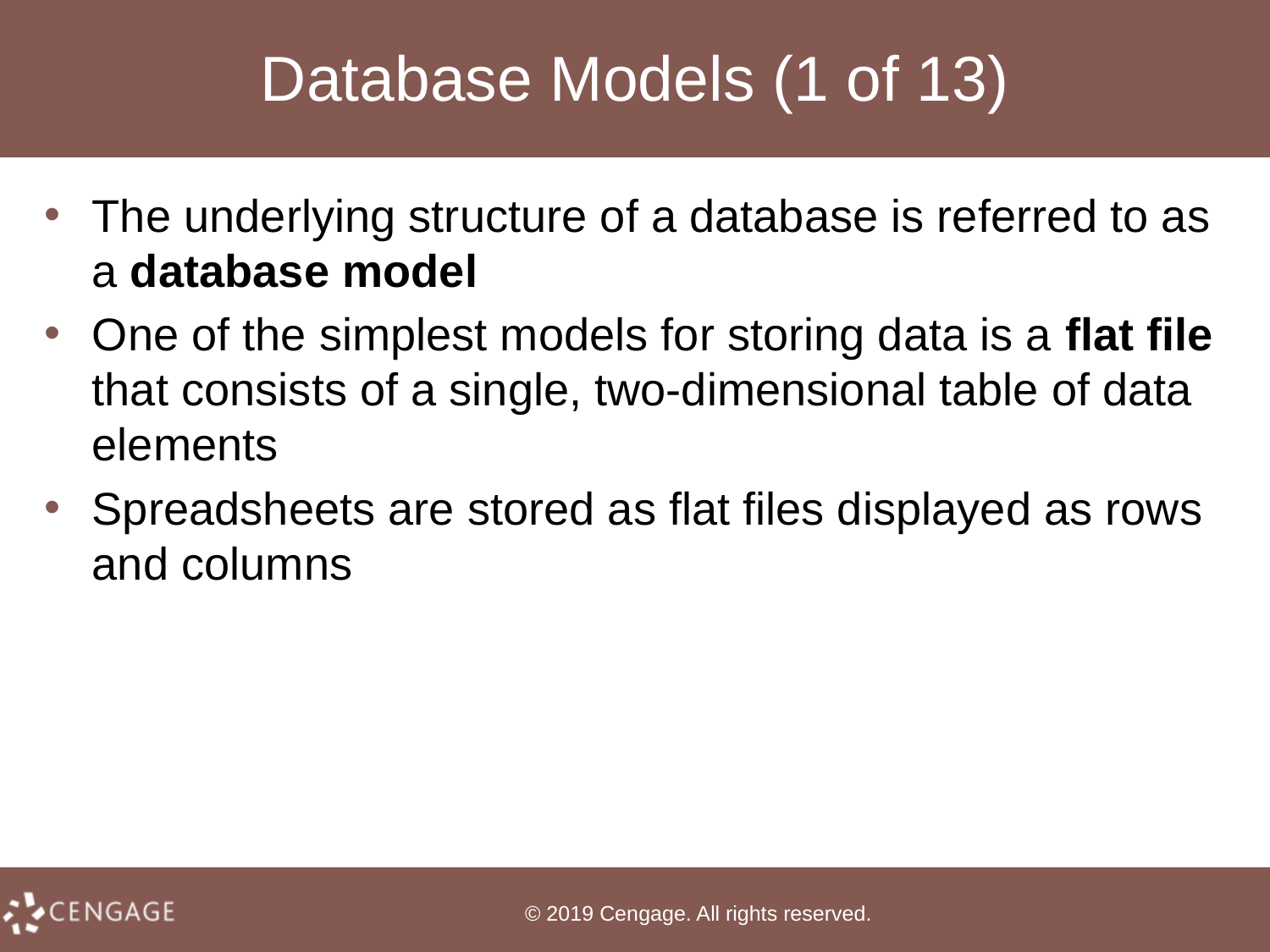

# Database Models (1 of 13)
The underlying structure of a database is referred to as a database model
One of the simplest models for storing data is a flat file that consists of a single, two-dimensional table of data elements
Spreadsheets are stored as flat files displayed as rows and columns